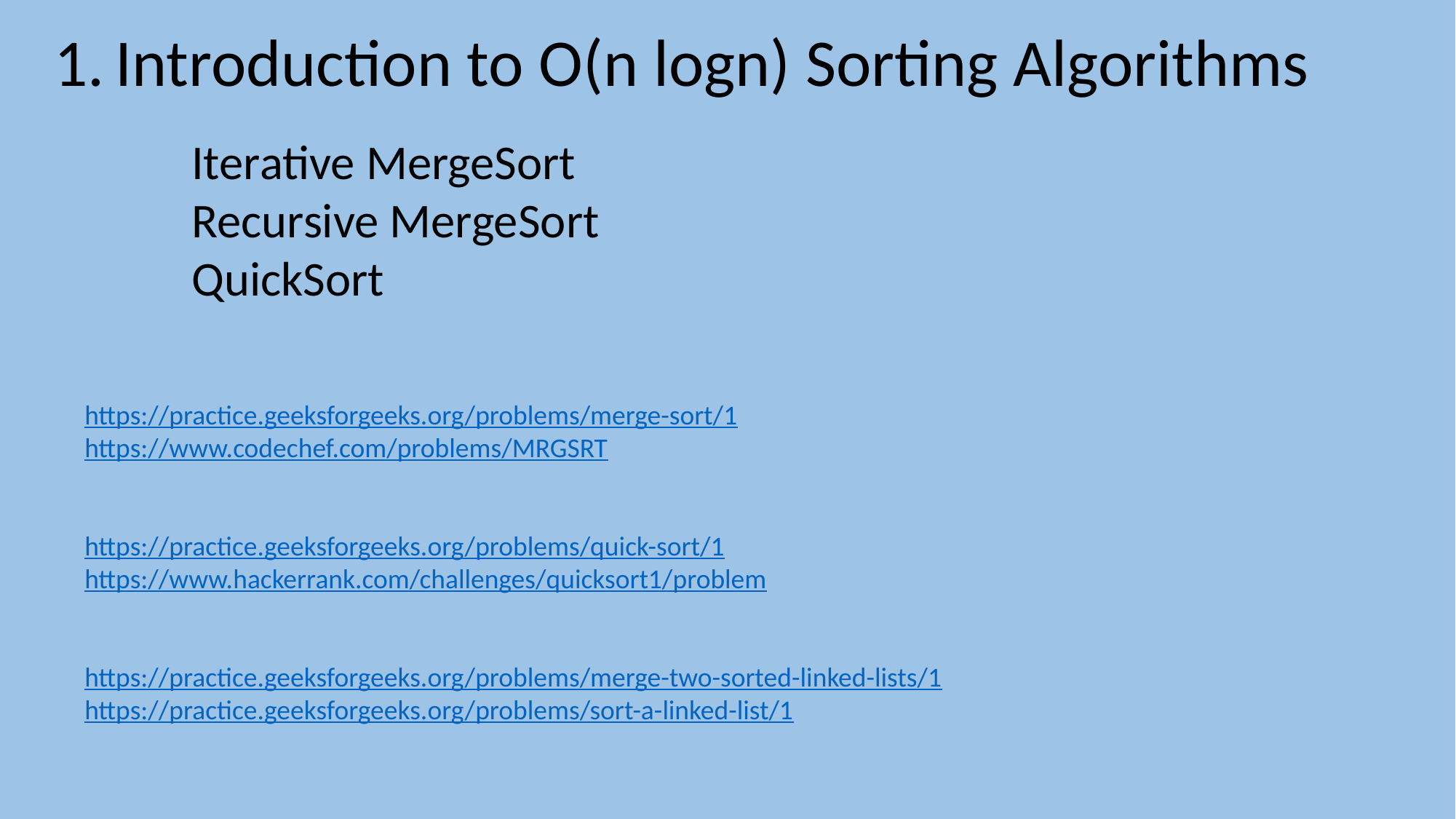

Introduction to O(n logn) Sorting Algorithms
Iterative MergeSort
Recursive MergeSort
QuickSort
https://practice.geeksforgeeks.org/problems/merge-sort/1
https://www.codechef.com/problems/MRGSRT

https://practice.geeksforgeeks.org/problems/quick-sort/1
https://www.hackerrank.com/challenges/quicksort1/problem

https://practice.geeksforgeeks.org/problems/merge-two-sorted-linked-lists/1
https://practice.geeksforgeeks.org/problems/sort-a-linked-list/1